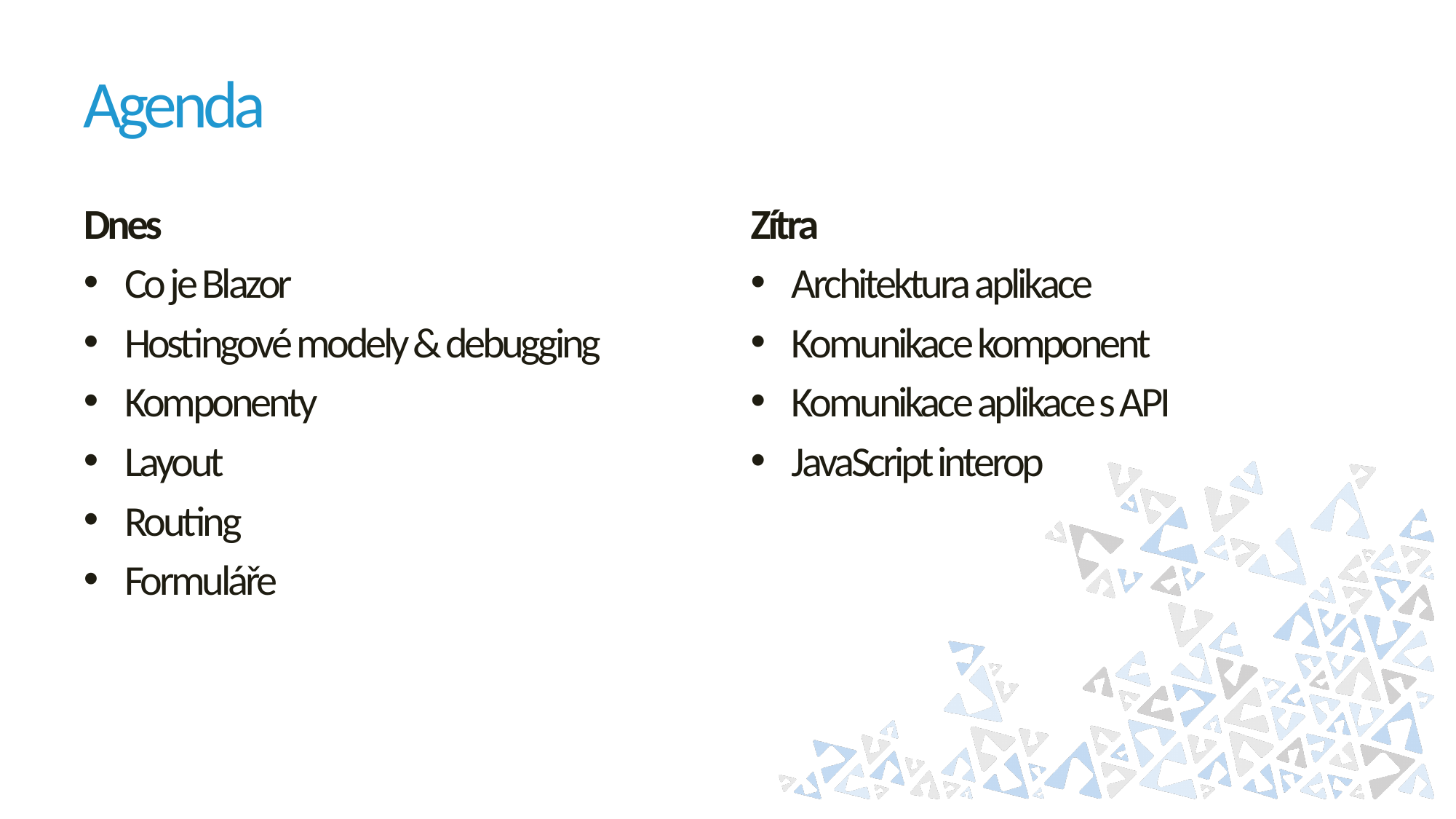

# Agenda
Dnes
Co je Blazor
Hostingové modely & debugging
Komponenty
Layout
Routing
Formuláře

Zítra
Architektura aplikace
Komunikace komponent
Komunikace aplikace s API
JavaScript interop